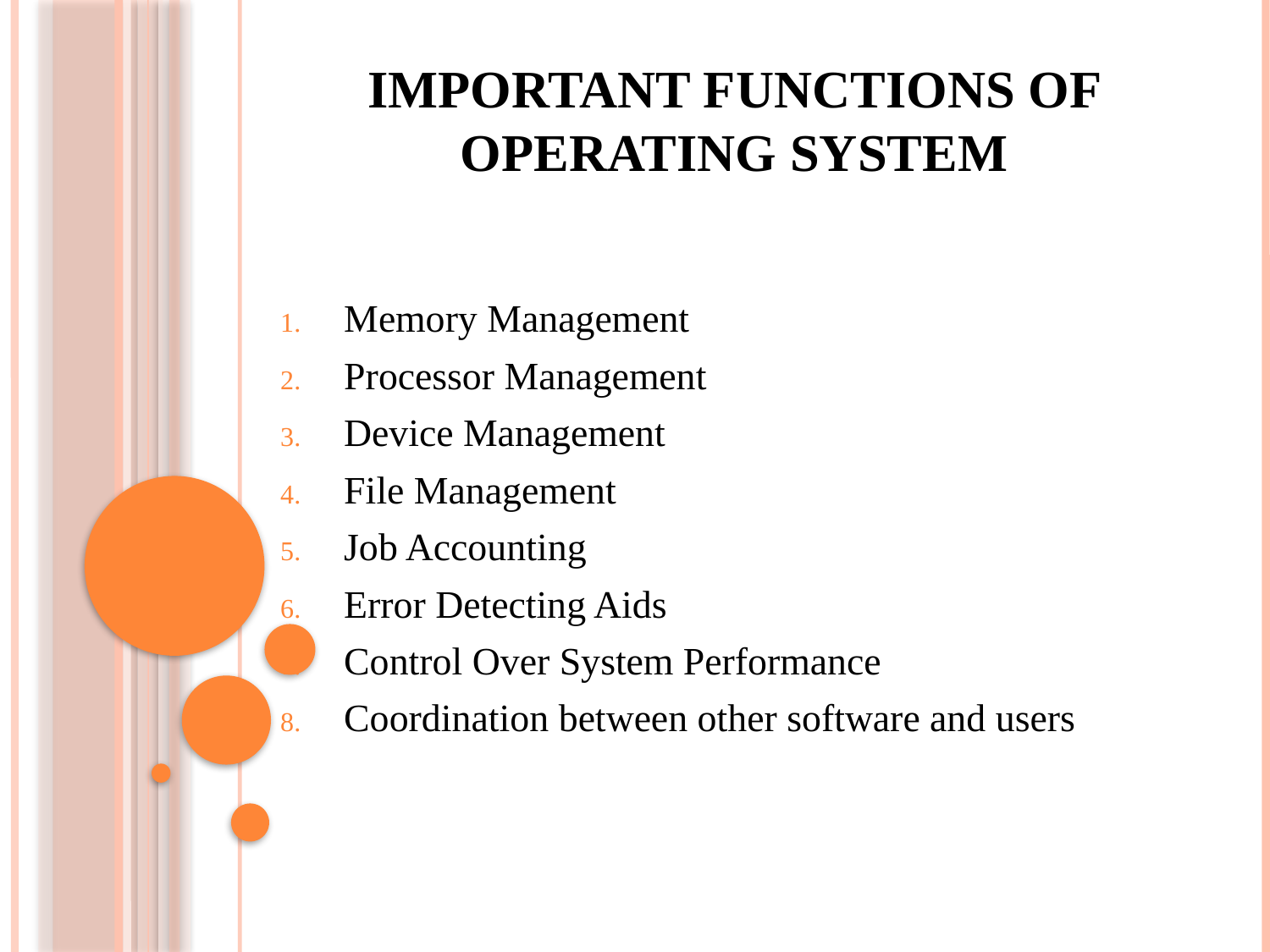

# Important Functions of Operating System
Memory Management
Processor Management
Device Management
File Management
Job Accounting
Error Detecting Aids
Control Over System Performance
Coordination between other software and users